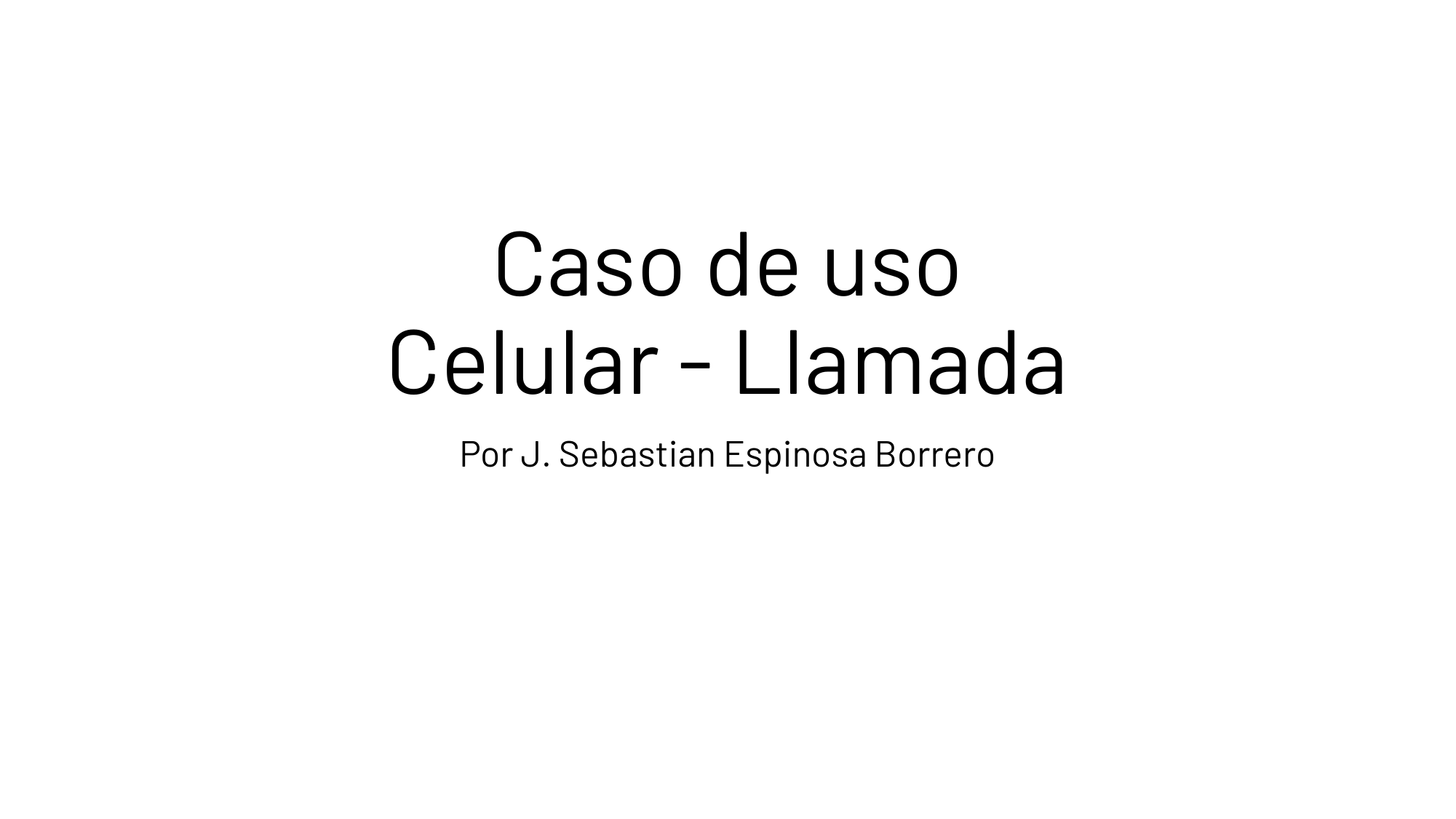

# Caso de uso Celular - Llamada
Por J. Sebastian Espinosa Borrero